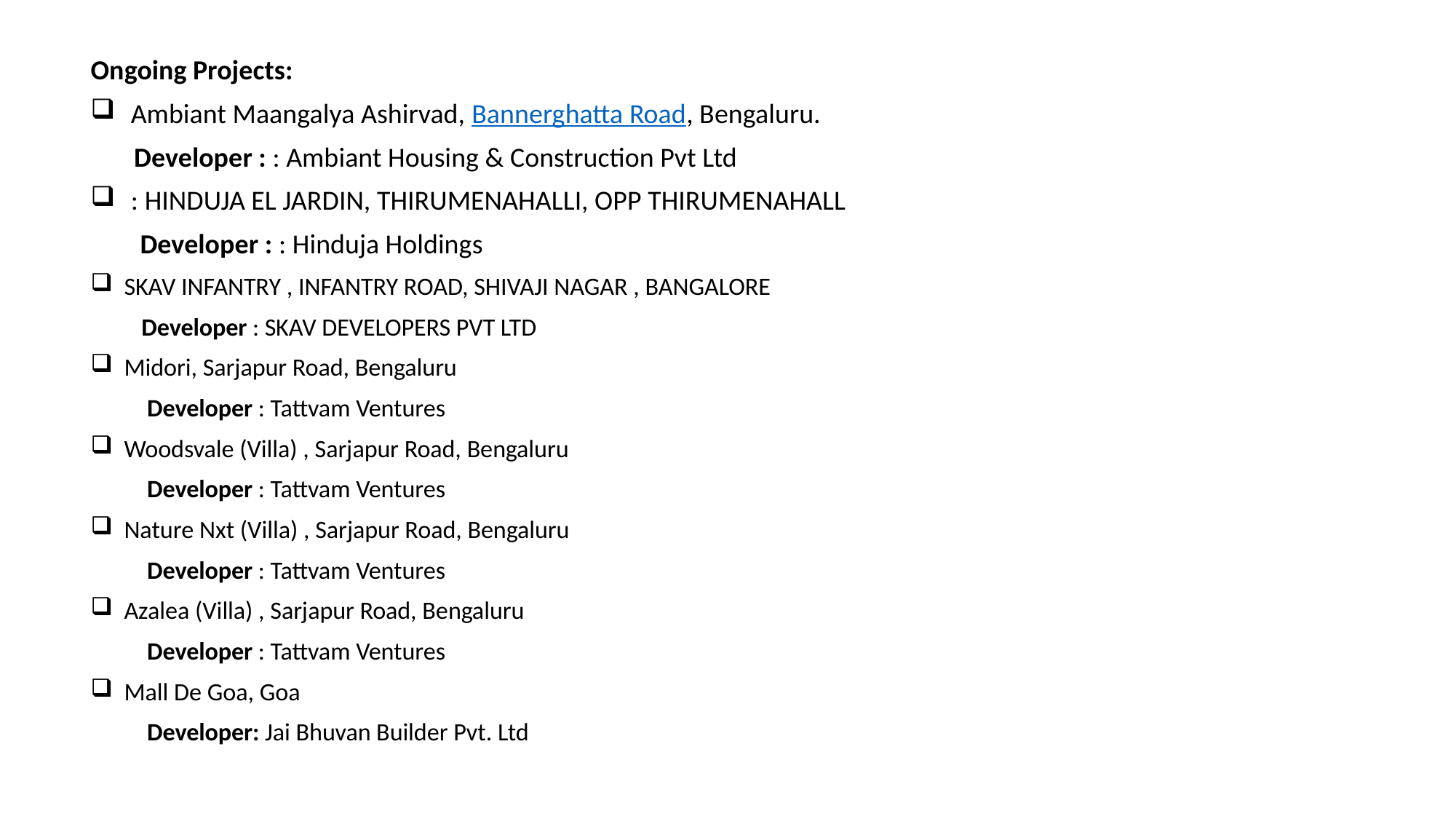

Ongoing Projects:
Ambiant Maangalya Ashirvad, Bannerghatta Road, Bengaluru.
       Developer : : Ambiant Housing & Construction Pvt Ltd
: Hinduja El Jardin, Thirumenahalli, Opp Thirumenahall
        Developer : : Hinduja Holdings
Skav Infantry , Infantry road, Shivaji Nagar , Bangalore
         Developer : Skav developers pVt Ltd
Midori, Sarjapur Road, Bengaluru
          Developer : Tattvam Ventures
Woodsvale (Villa) , Sarjapur Road, Bengaluru
          Developer : Tattvam Ventures
Nature Nxt (Villa) , Sarjapur Road, Bengaluru
          Developer : Tattvam Ventures
Azalea (Villa) , Sarjapur Road, Bengaluru
          Developer : Tattvam Ventures
Mall De Goa, Goa
          Developer: Jai Bhuvan Builder Pvt. Ltd